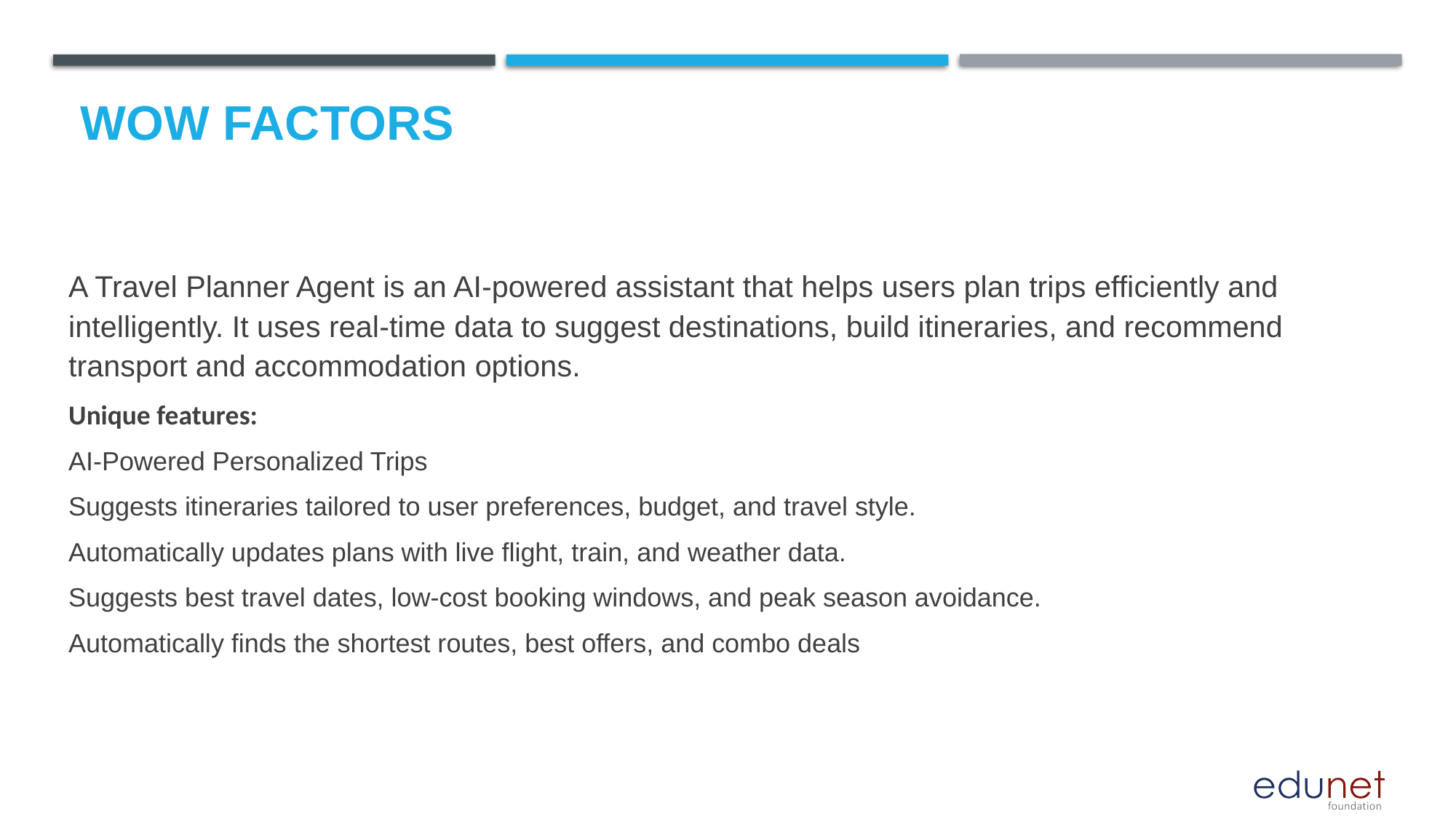

# Wow factors
A Travel Planner Agent is an AI-powered assistant that helps users plan trips efficiently and intelligently. It uses real-time data to suggest destinations, build itineraries, and recommend transport and accommodation options.
Unique features:
AI-Powered Personalized Trips
Suggests itineraries tailored to user preferences, budget, and travel style.
Automatically updates plans with live flight, train, and weather data.
Suggests best travel dates, low-cost booking windows, and peak season avoidance.
Automatically finds the shortest routes, best offers, and combo deals